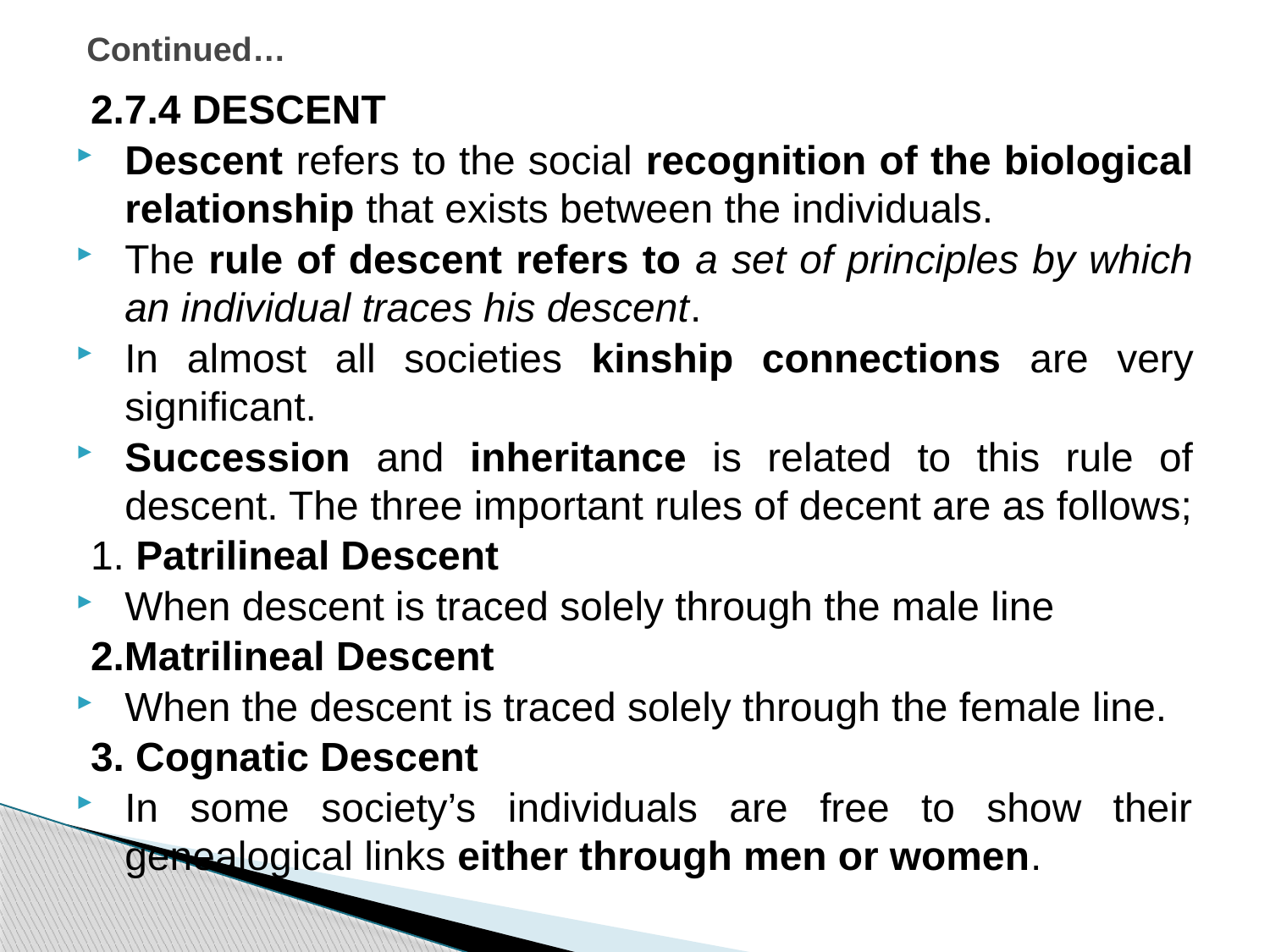

# Continued…

2.7.4 DESCENT
Descent refers to the social recognition of the biological relationship that exists between the individuals.
The rule of descent refers to a set of principles by which an individual traces his descent.
In almost all societies kinship connections are very significant.
Succession and inheritance is related to this rule of descent. The three important rules of decent are as follows;
1. Patrilineal Descent
When descent is traced solely through the male line
2.Matrilineal Descent
When the descent is traced solely through the female line.
3. Cognatic Descent
In some society’s individuals are free to show their genealogical links either through men or women.